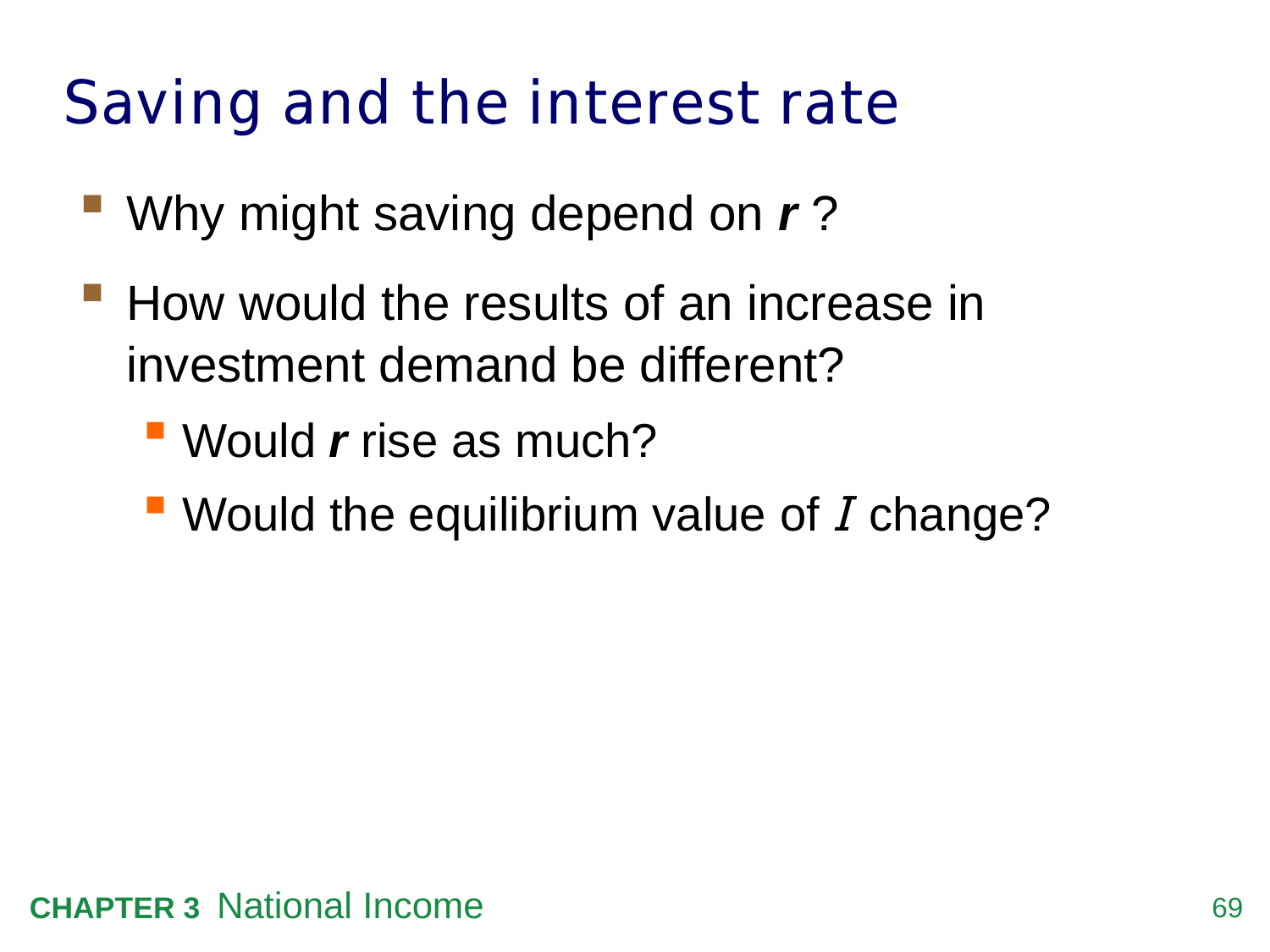

# Saving and the interest rate
Why might saving depend on r ?
How would the results of an increase in investment demand be different?
Would r rise as much?
Would the equilibrium value of I change?